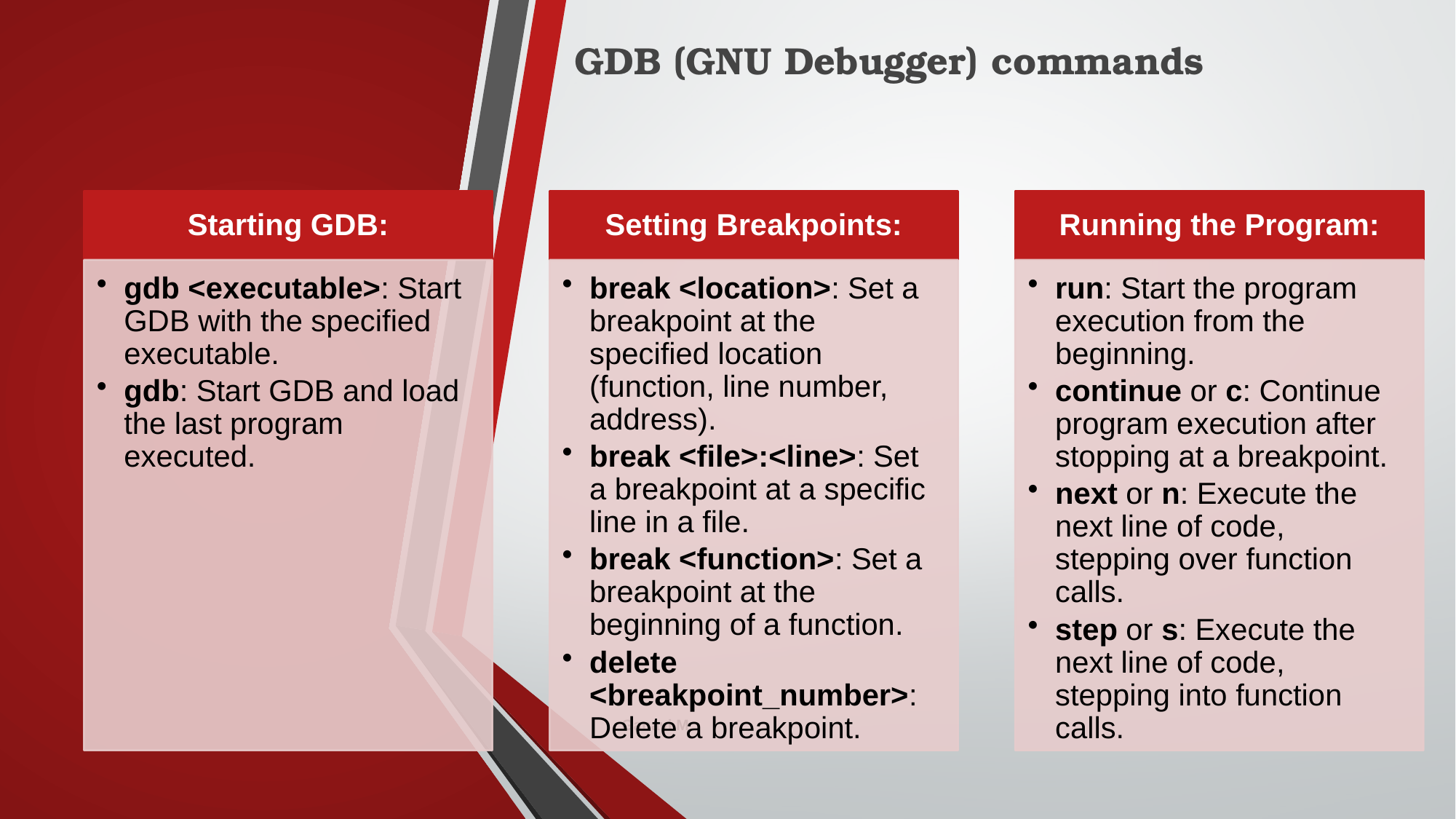

GDB (GNU Debugger) commands​
Starting GDB:
gdb <executable>: Start GDB with the specified executable.
gdb: Start GDB and load the last program executed.
Setting Breakpoints:
break <location>: Set a breakpoint at the specified location (function, line number, address).
break <file>:<line>: Set a breakpoint at a specific line in a file.
break <function>: Set a breakpoint at the beginning of a function.
delete <breakpoint_number>: Delete a breakpoint.
Running the Program:
run: Start the program execution from the beginning.
continue or c: Continue program execution after stopping at a breakpoint.
next or n: Execute the next line of code, stepping over function calls.
step or s: Execute the next line of code, stepping into function calls.
Ganavi M